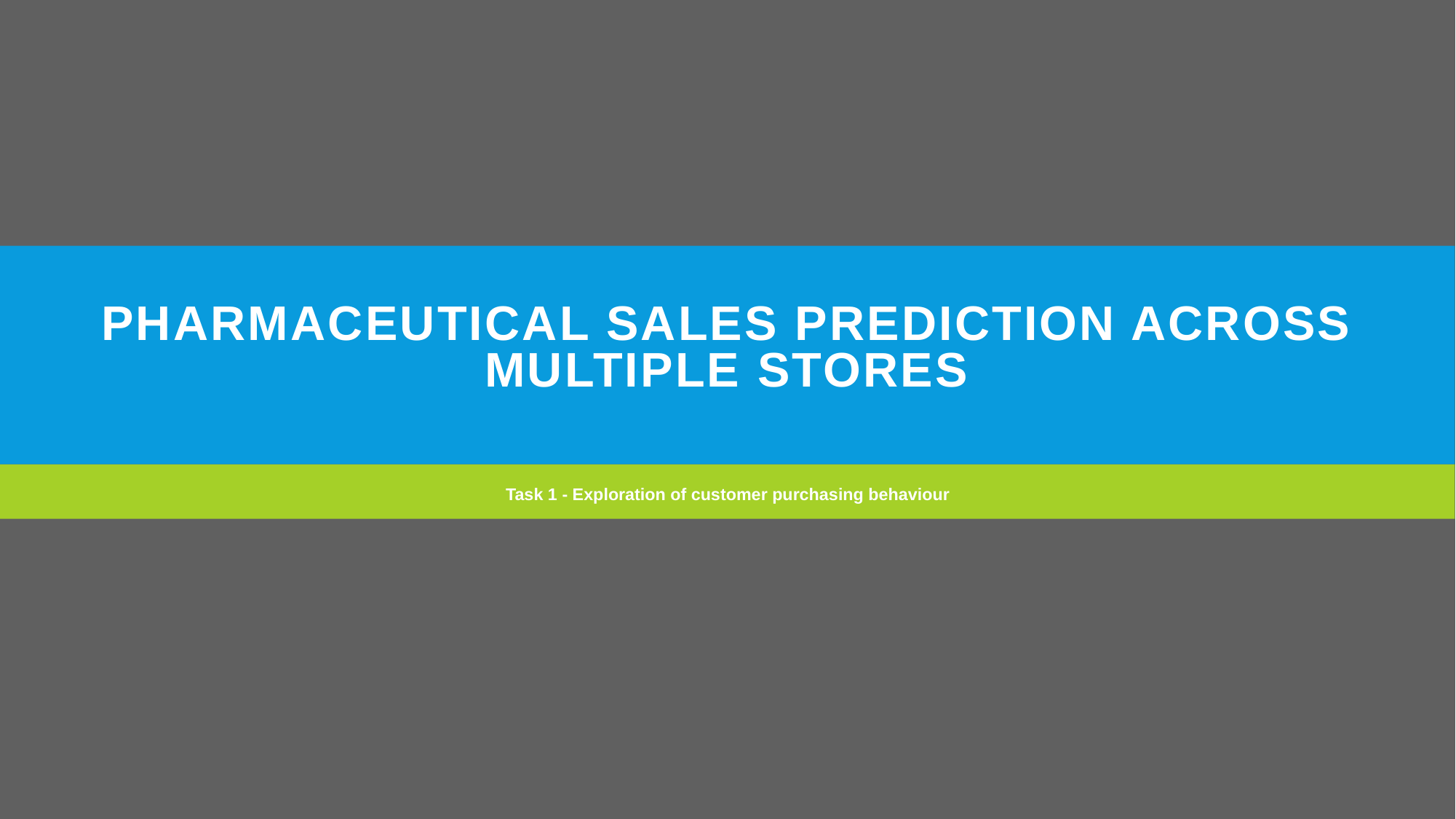

# Pharmaceutical Sales prediction across multiple stores
Task 1 - Exploration of customer purchasing behaviour